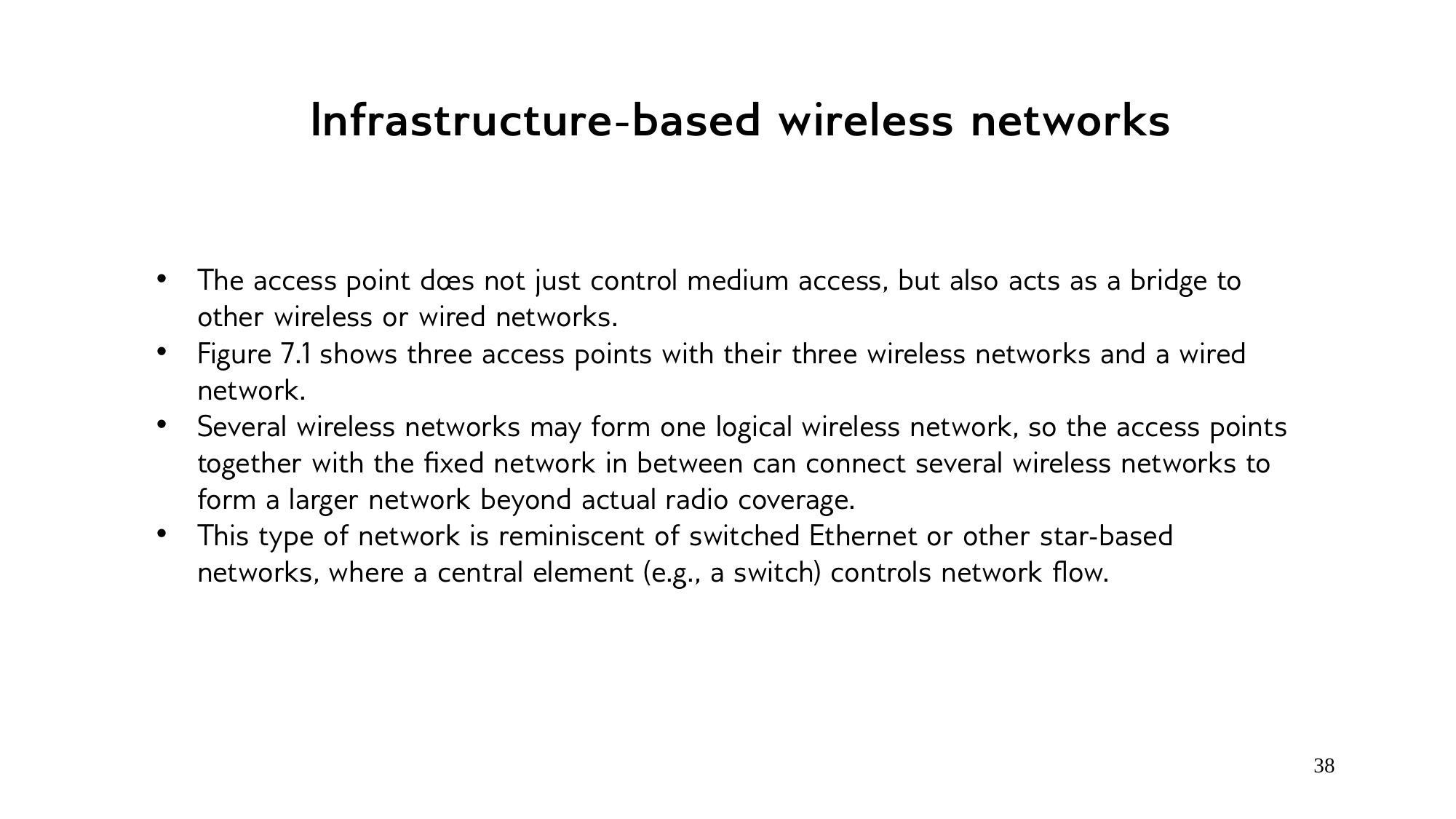

Infrastructure-based wireless networks
The access point does not just control medium access, but also acts as a bridge to other wireless or wired networks.
Figure 7.1 shows three access points with their three wireless networks and a wired network.
Several wireless networks may form one logical wireless network, so the access points together with the fixed network in between can connect several wireless networks to form a larger network beyond actual radio coverage.
This type of network is reminiscent of switched Ethernet or other star-based networks, where a central element (e.g., a switch) controls network flow.

38